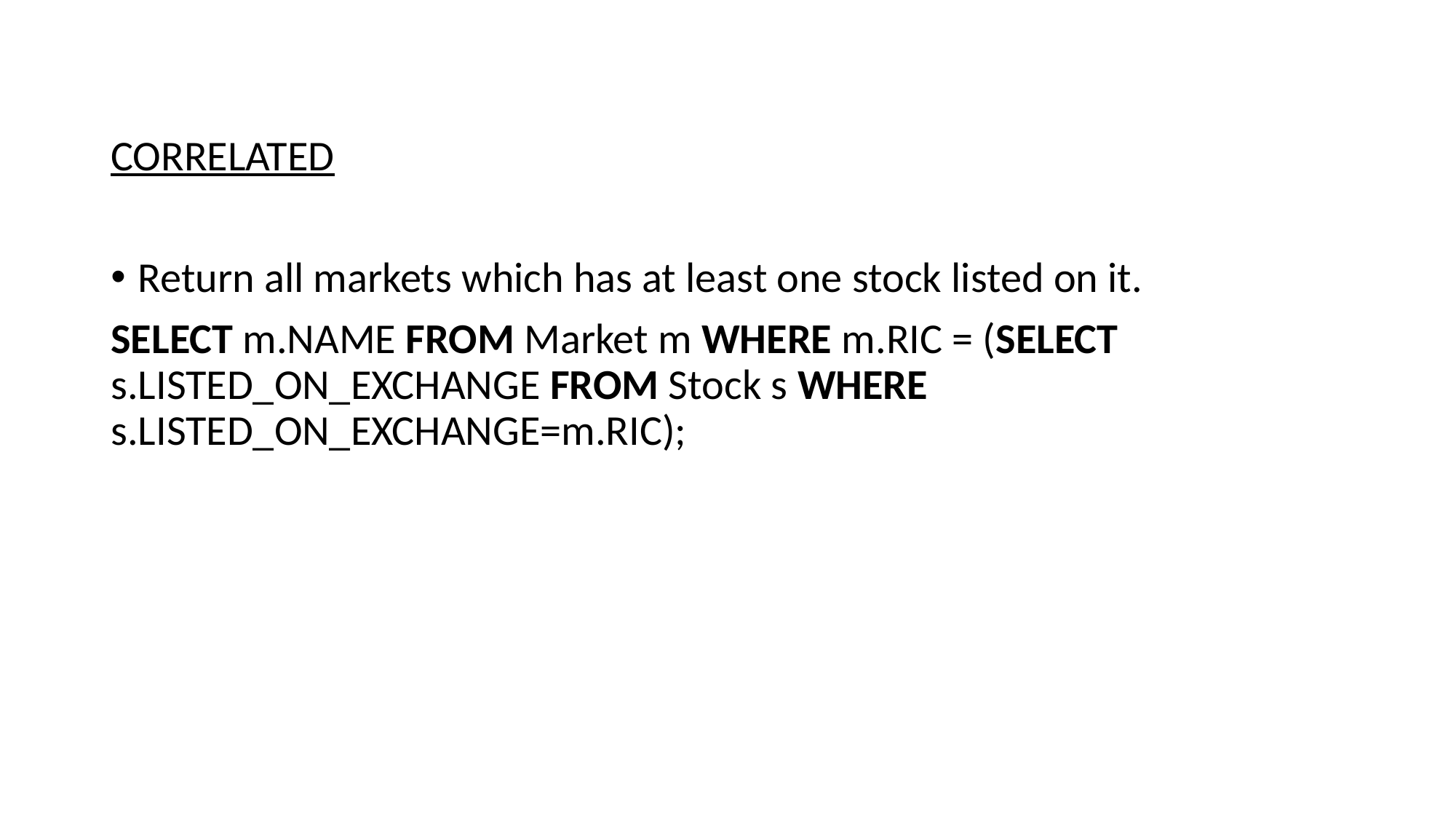

CORRELATED

Return all markets which has at least one stock listed on it.
SELECT m.NAME FROM Market m WHERE m.RIC = (SELECT s.LISTED_ON_EXCHANGE FROM Stock s WHERE s.LISTED_ON_EXCHANGE=m.RIC);